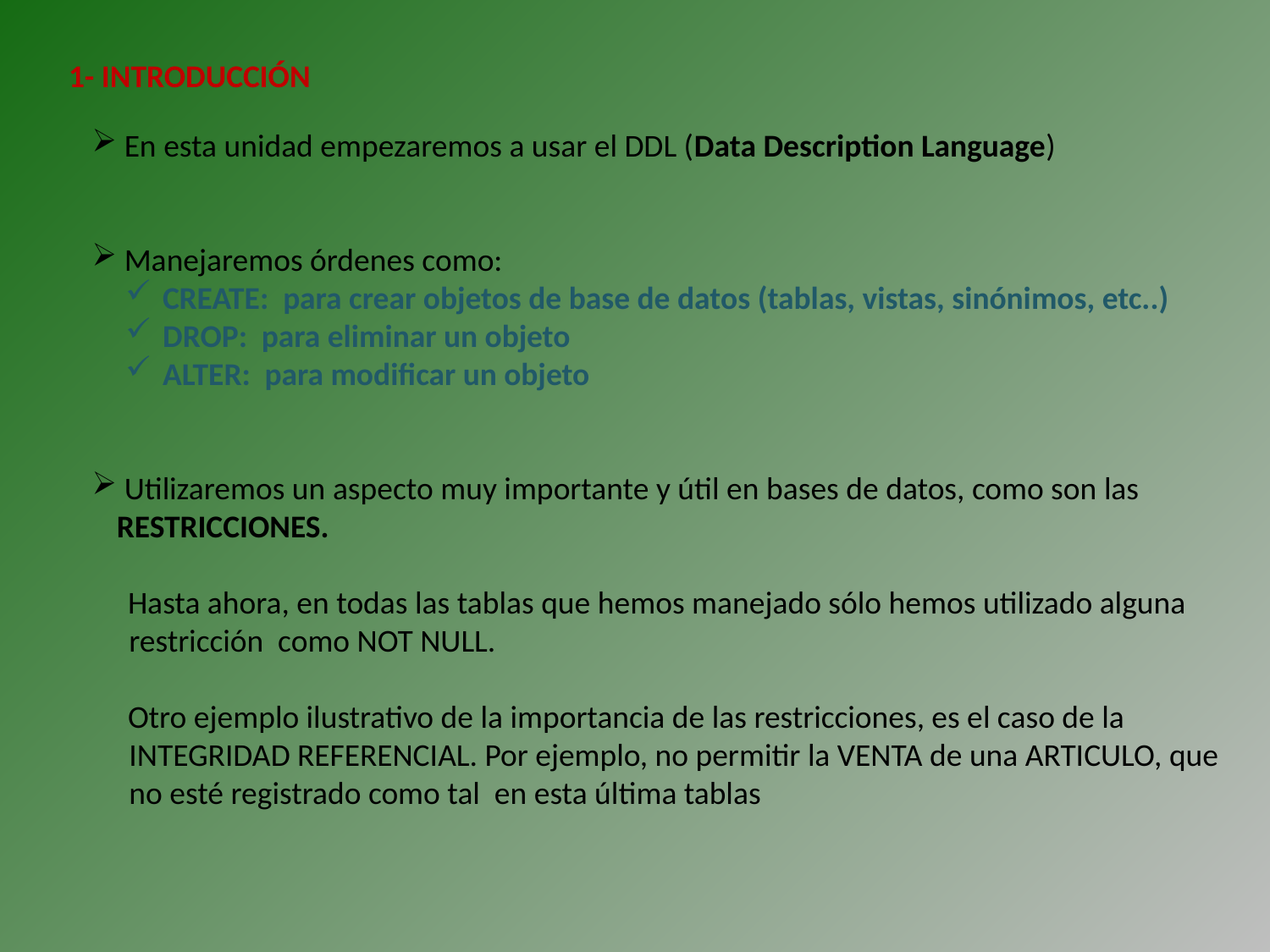

1- INTRODUCCIÓN
 En esta unidad empezaremos a usar el DDL (Data Description Language)

 Manejaremos órdenes como:
 CREATE:  para crear objetos de base de datos (tablas, vistas, sinónimos, etc..)
 DROP:  para eliminar un objeto
 ALTER:  para modificar un objeto

 Utilizaremos un aspecto muy importante y útil en bases de datos, como son las RESTRICCIONES.

     Hasta ahora, en todas las tablas que hemos manejado sólo hemos utilizado alguna  restricción  como NOT NULL.

     Otro ejemplo ilustrativo de la importancia de las restricciones, es el caso de la INTEGRIDAD REFERENCIAL. Por ejemplo, no permitir la VENTA de una ARTICULO, que no esté registrado como tal  en esta última tablas